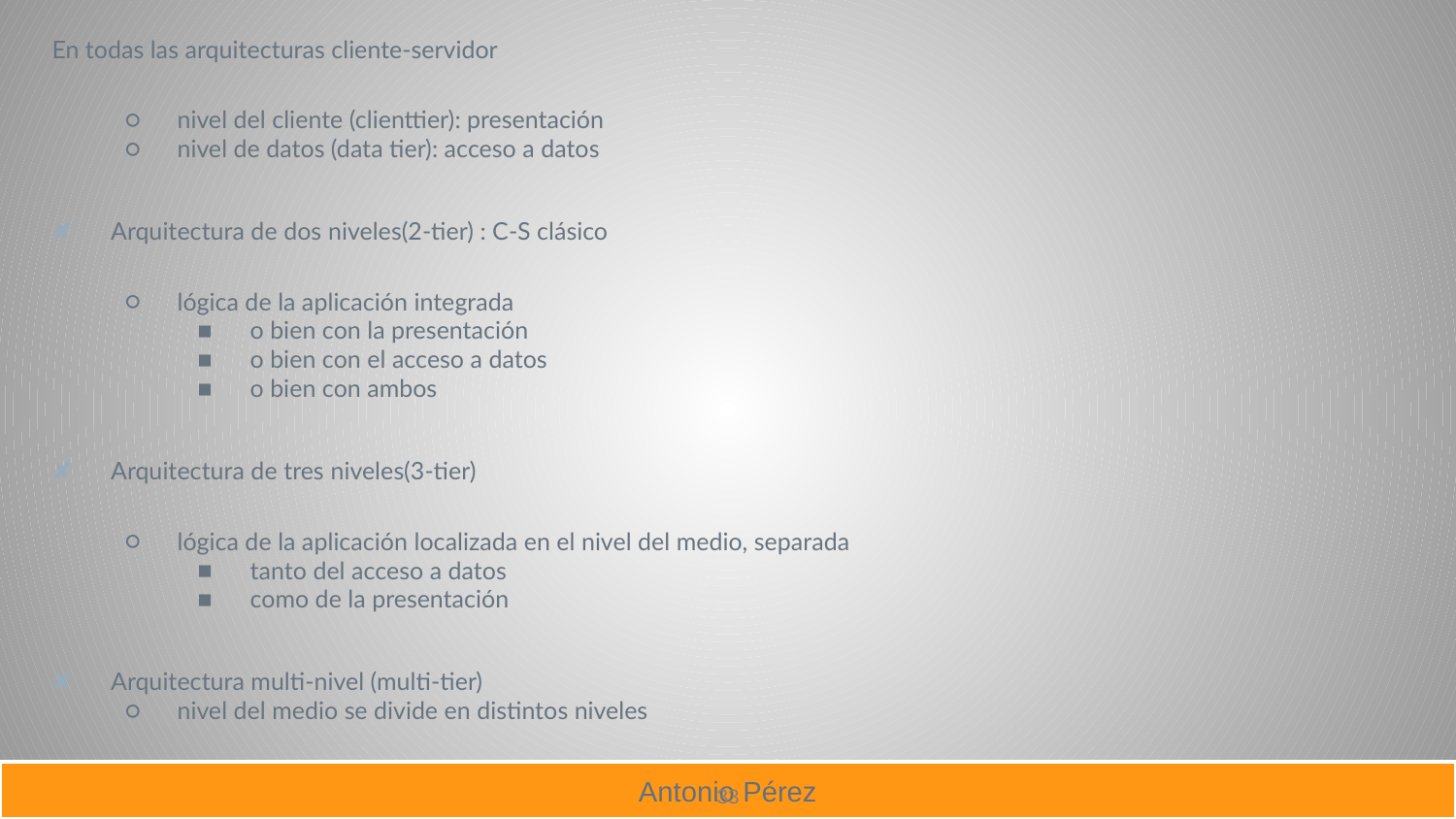

En todas las arquitecturas cliente-servidor

nivel del cliente (clienttier): presentación
nivel de datos (data tier): acceso a datos

 Arquitectura de dos niveles(2-tier) : C-S clásico

lógica de la aplicación integrada
o bien con la presentación
o bien con el acceso a datos
o bien con ambos

 Arquitectura de tres niveles(3-tier)

lógica de la aplicación localizada en el nivel del medio, separada
tanto del acceso a datos
como de la presentación

 Arquitectura multi-nivel (multi-tier)
nivel del medio se divide en distintos niveles

33